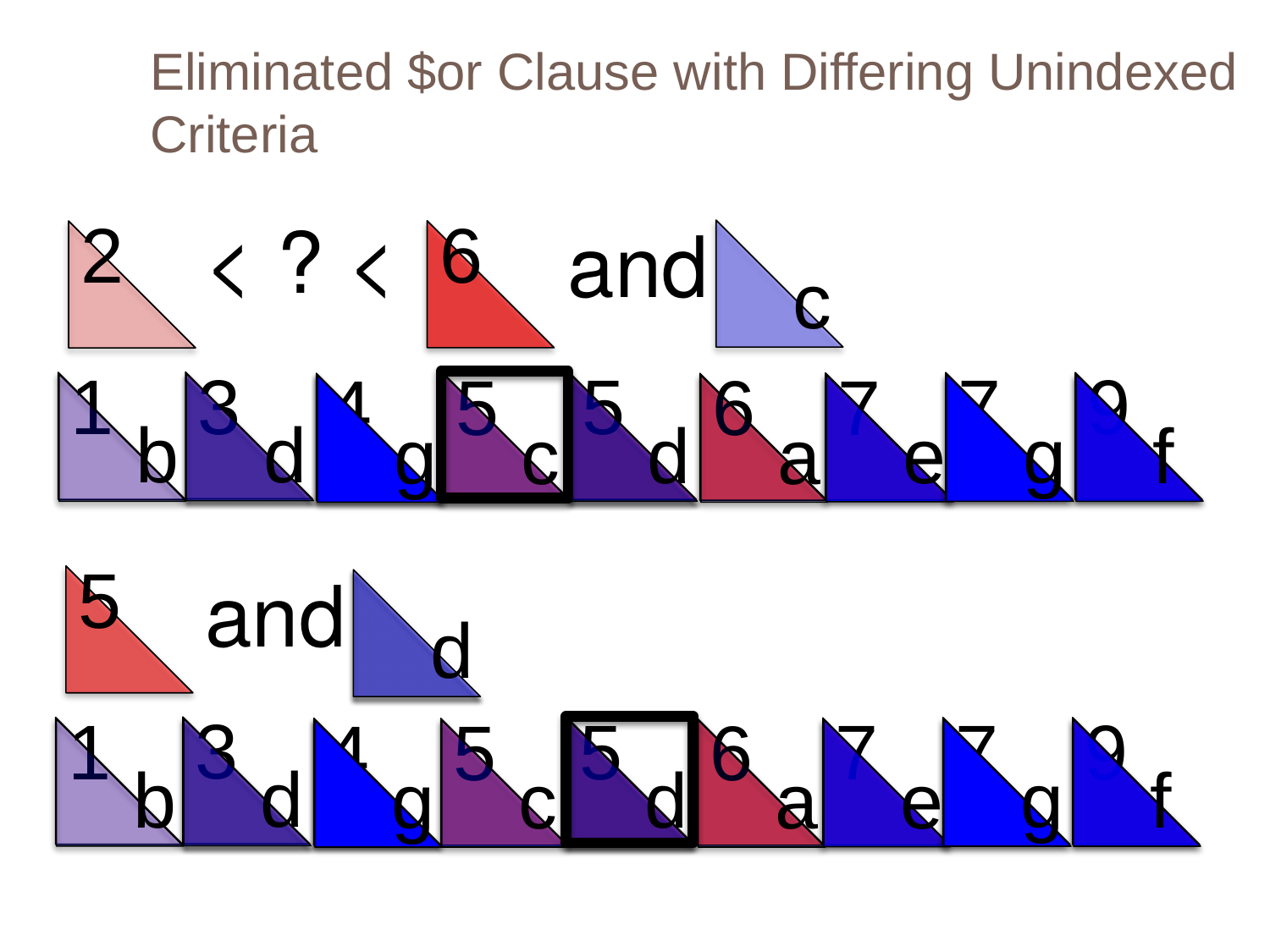

Eliminated $or Clause with Differing Unindexed Criteria
6

2

< ? <
and

c
3

d
1

b
5

d
7

g
9

f
7

e
4

g
5

c
6

a

5

and

d
3

d
1

b
5

d
7

g
9

f
7

e
4

g
5

c
6

a